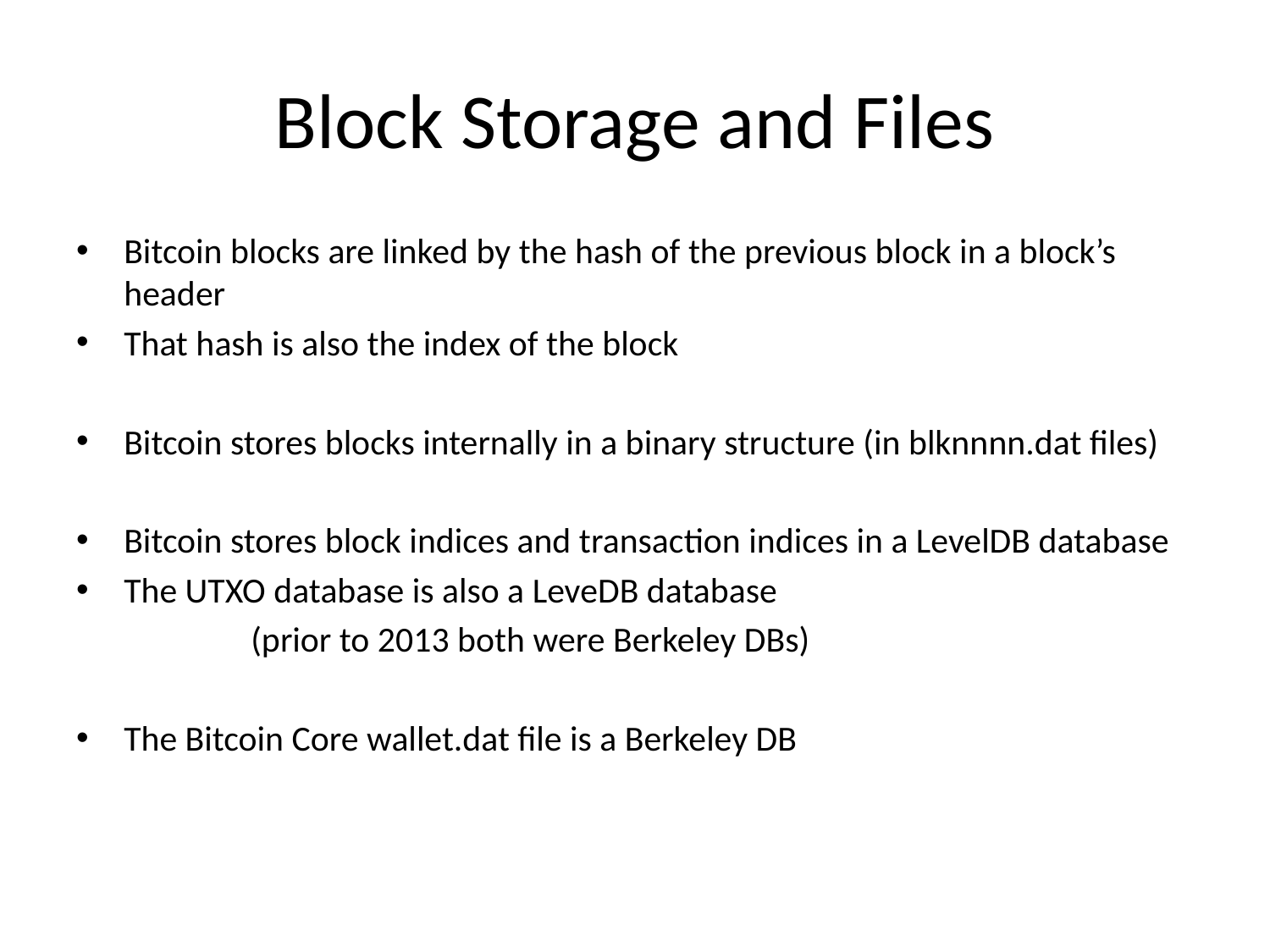

# Block Storage and Files
Bitcoin blocks are linked by the hash of the previous block in a block’s header
That hash is also the index of the block

Bitcoin stores blocks internally in a binary structure (in blknnnn.dat files)

Bitcoin stores block indices and transaction indices in a LevelDB database
The UTXO database is also a LeveDB database
		(prior to 2013 both were Berkeley DBs)

The Bitcoin Core wallet.dat file is a Berkeley DB